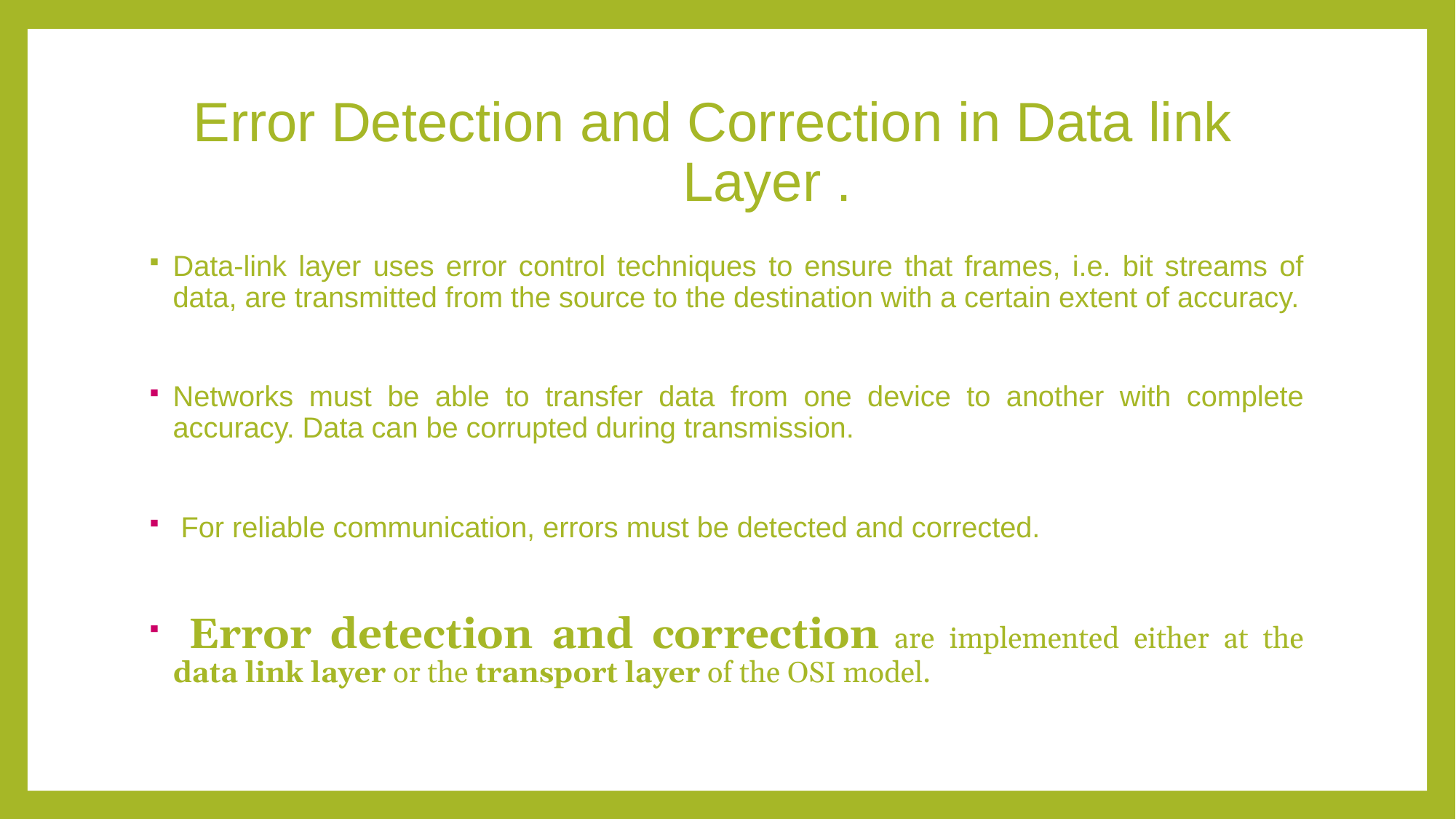

# Error Detection and Correction in Data link Layer .
Data-link layer uses error control techniques to ensure that frames, i.e. bit streams of data, are transmitted from the source to the destination with a certain extent of accuracy.

Networks must be able to transfer data from one device to another with complete accuracy. Data can be corrupted during transmission.

 For reliable communication, errors must be detected and corrected.

 Error detection and correction are implemented either at the data link layer or the transport layer of the OSI model.